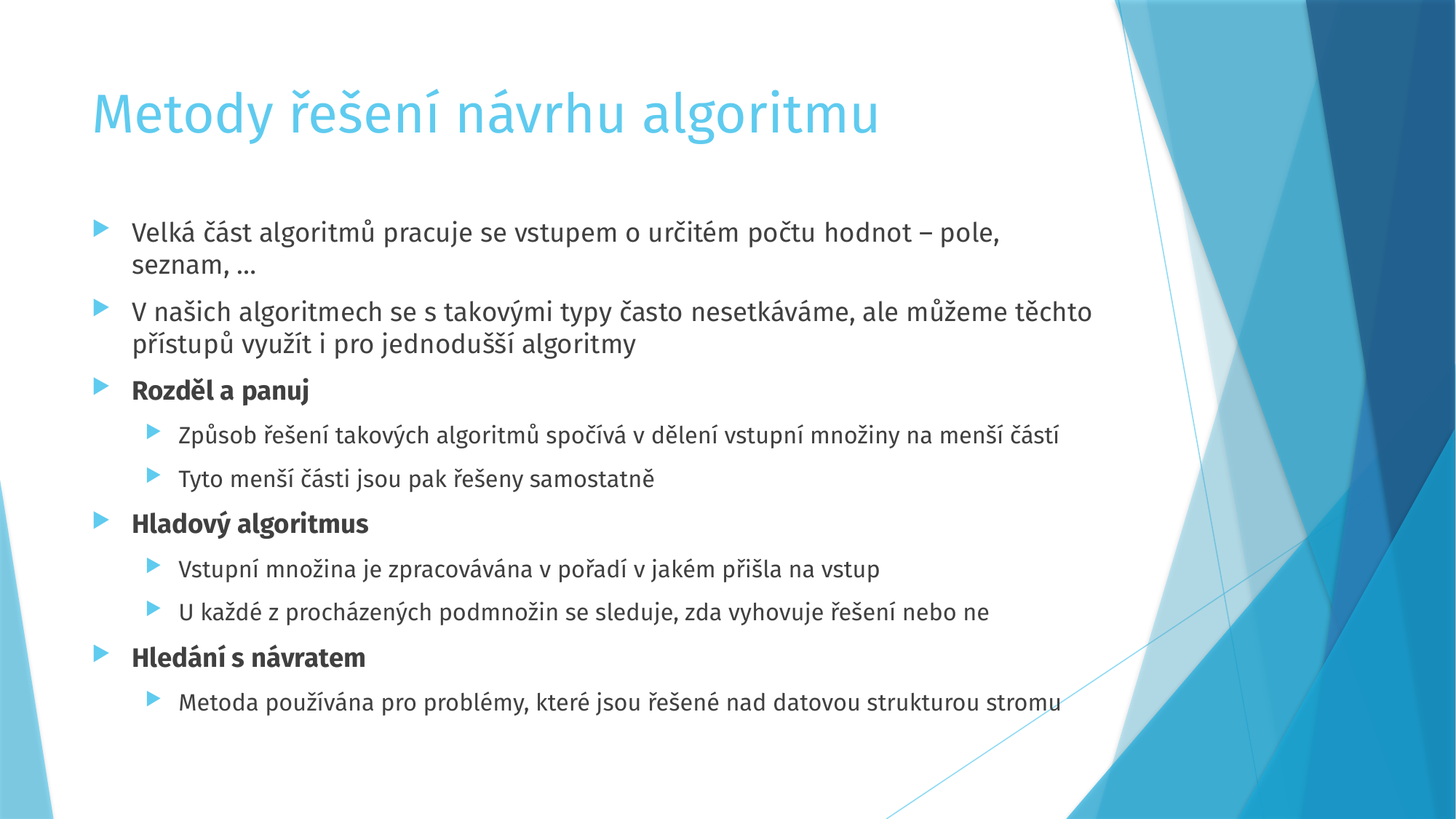

# Metody řešení návrhu algoritmu
Velká část algoritmů pracuje se vstupem o určitém počtu hodnot – pole, seznam, …
V našich algoritmech se s takovými typy často nesetkáváme, ale můžeme těchto přístupů využít i pro jednodušší algoritmy
Rozděl a panuj
Způsob řešení takových algoritmů spočívá v dělení vstupní množiny na menší částí
Tyto menší části jsou pak řešeny samostatně
Hladový algoritmus
Vstupní množina je zpracovávána v pořadí v jakém přišla na vstup
U každé z procházených podmnožin se sleduje, zda vyhovuje řešení nebo ne
Hledání s návratem
Metoda používána pro problémy, které jsou řešené nad datovou strukturou stromu